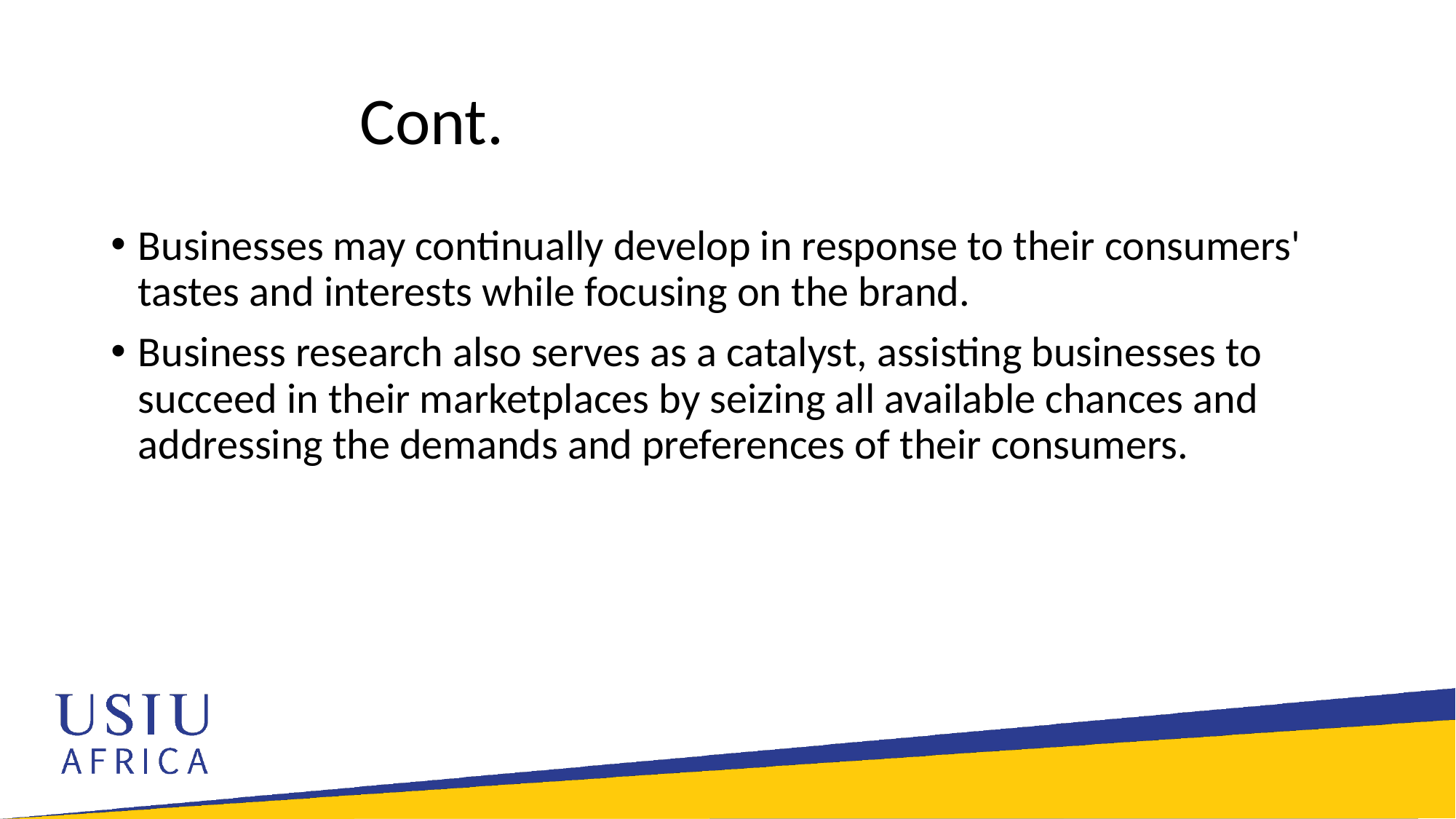

# Cont.
Businesses may continually develop in response to their consumers' tastes and interests while focusing on the brand.
Business research also serves as a catalyst, assisting businesses to succeed in their marketplaces by seizing all available chances and addressing the demands and preferences of their consumers.